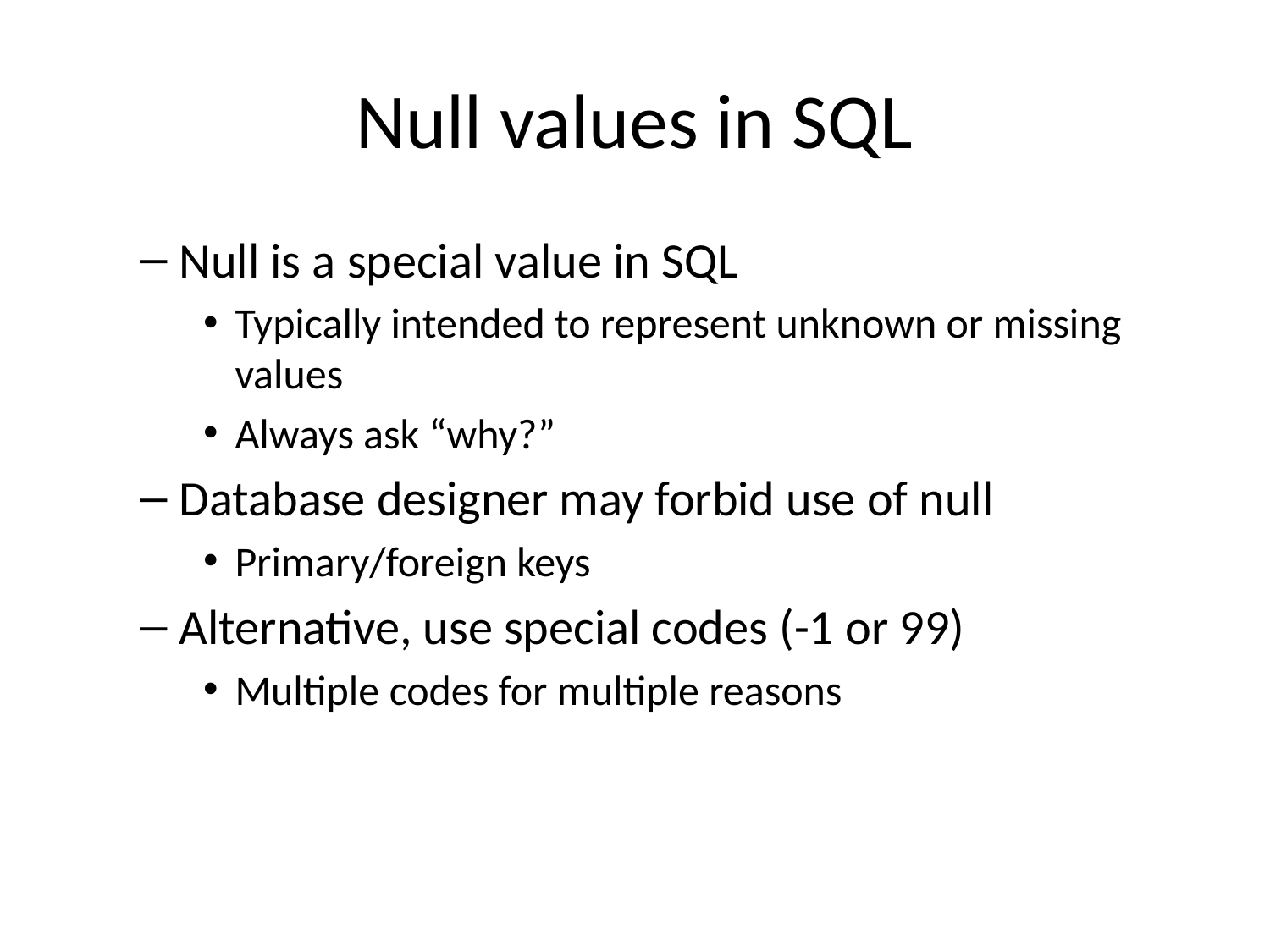

# Null values in SQL
Null is a special value in SQL
Typically intended to represent unknown or missing values
Always ask “why?”
Database designer may forbid use of null
Primary/foreign keys
Alternative, use special codes (-1 or 99)
Multiple codes for multiple reasons